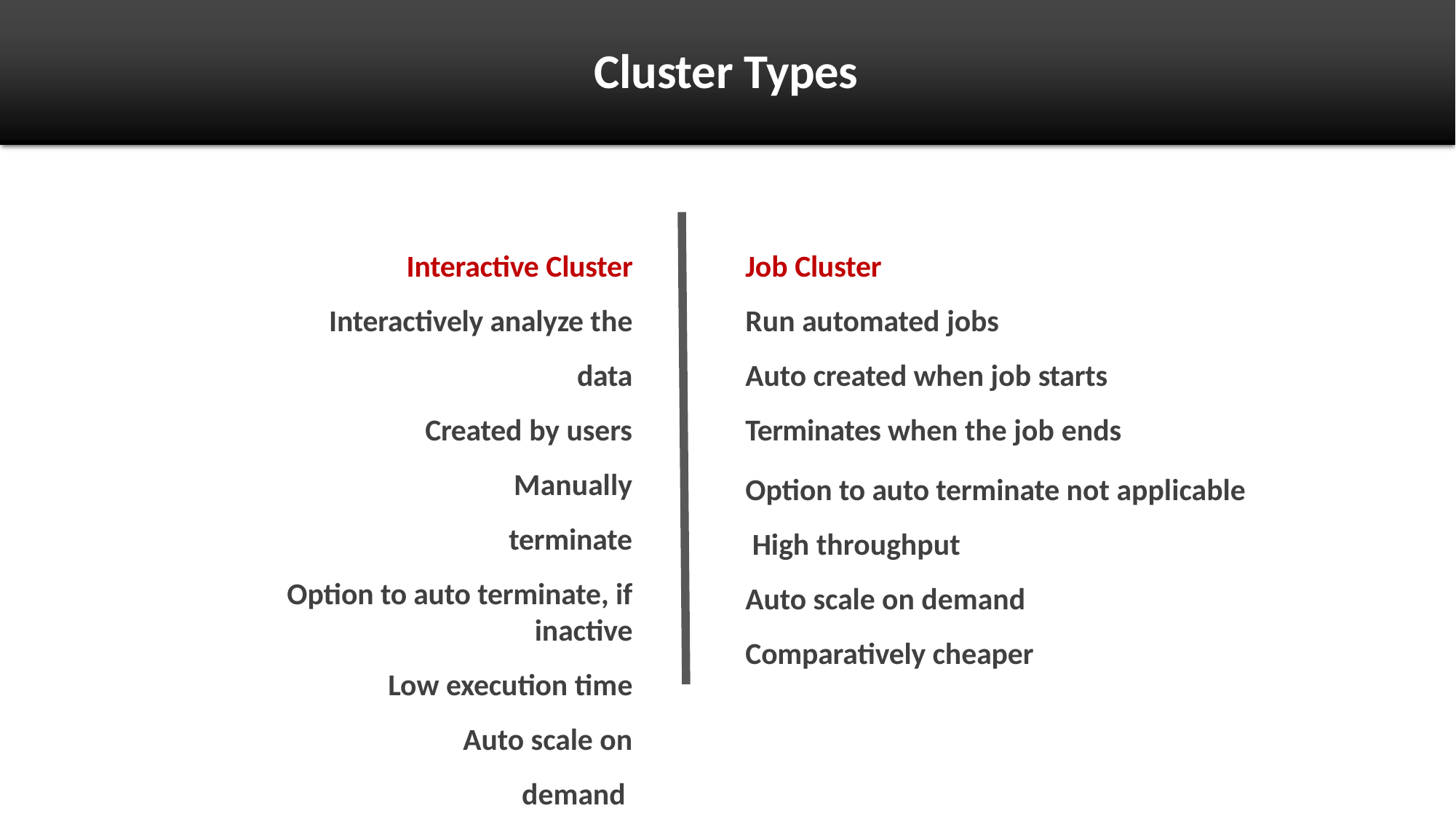

# Cluster Types
Cluster Types

Interactive Cluster  Interactively analyze the data
Created by users  Manually terminate
Option to auto terminate, if inactive
Low execution time  Auto scale on demand  Comparatively costly
Job Cluster
Run automated jobs
Auto created when job starts  Terminates when the job ends
Option to auto terminate not applicable  High throughput
Auto scale on demand  Comparatively cheaper